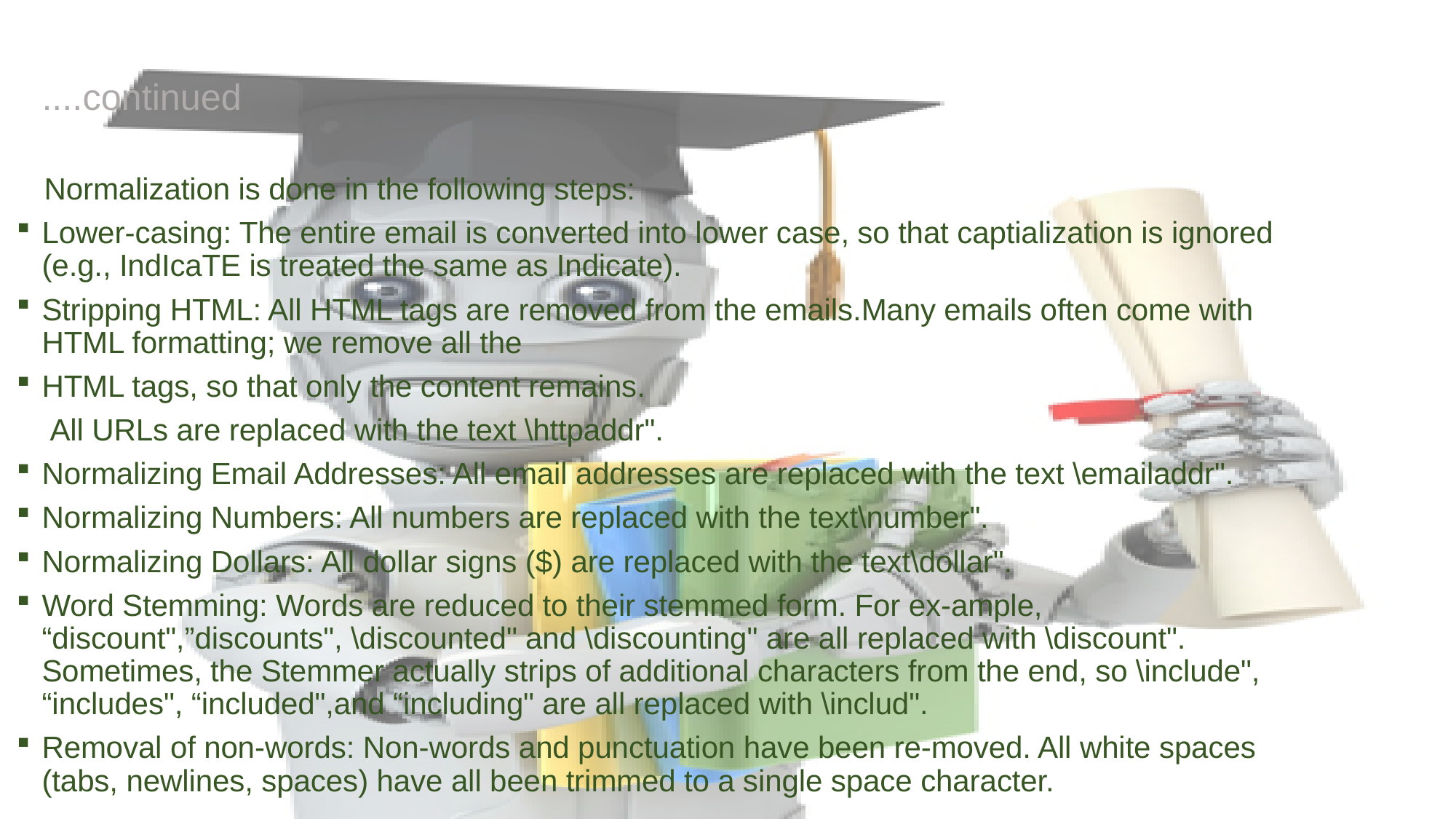

# ....continued
    Normalization is done in the following steps:
Lower-casing: The entire email is converted into lower case, so that captialization is ignored (e.g., IndIcaTE is treated the same as Indicate).
Stripping HTML: All HTML tags are removed from the emails.Many emails often come with HTML formatting; we remove all the
HTML tags, so that only the content remains.
    All URLs are replaced with the text \httpaddr".
Normalizing Email Addresses: All email addresses are replaced with the text \emailaddr".
Normalizing Numbers: All numbers are replaced with the text\number".
Normalizing Dollars: All dollar signs ($) are replaced with the text\dollar".
Word Stemming: Words are reduced to their stemmed form. For ex-ample, “discount",”discounts", \discounted" and \discounting" are all replaced with \discount". Sometimes, the Stemmer actually strips of additional characters from the end, so \include", “includes", “included",and “including" are all replaced with \includ".
Removal of non-words: Non-words and punctuation have been re-moved. All white spaces (tabs, newlines, spaces) have all been trimmed to a single space character.